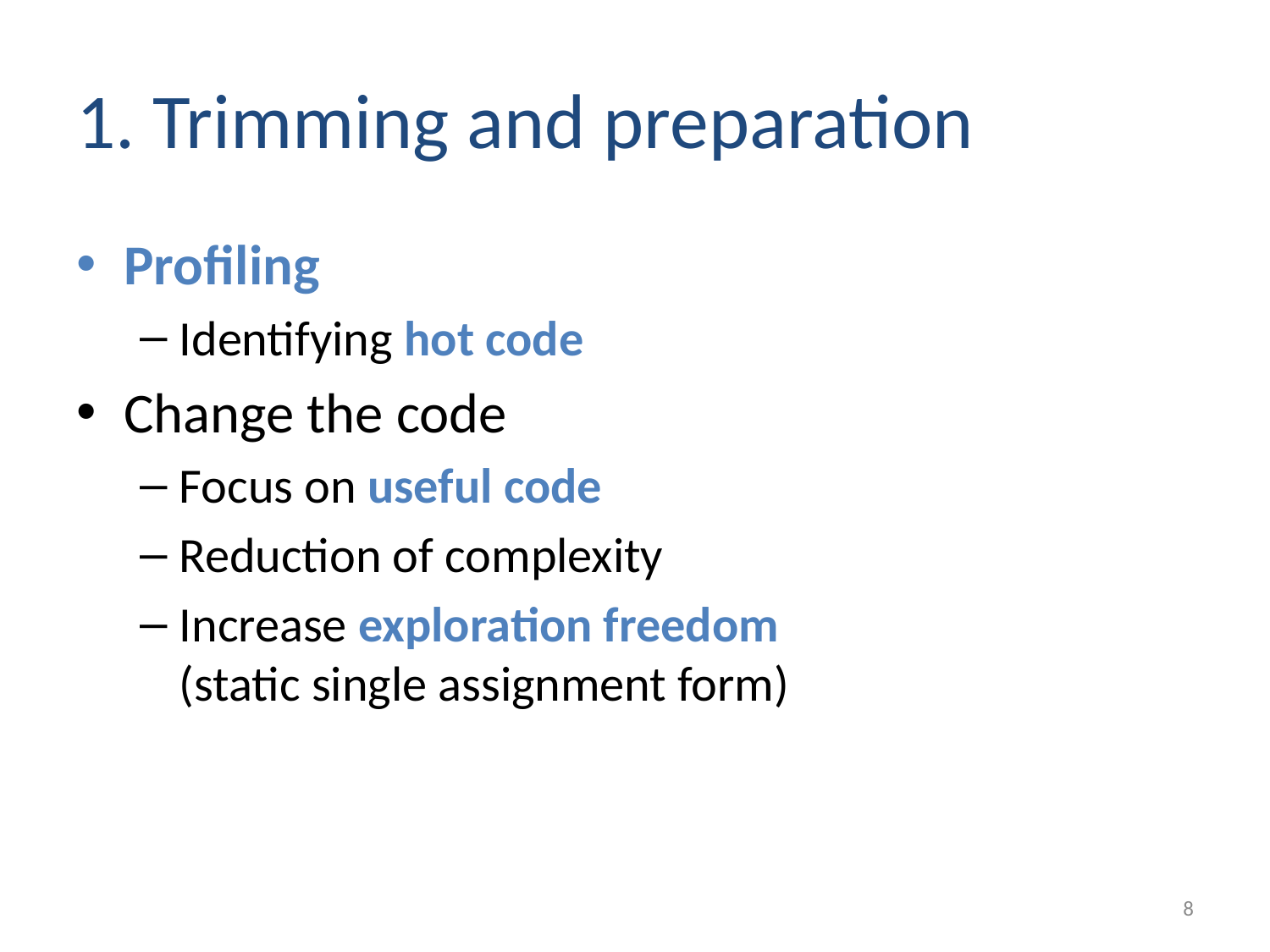

# 1. Trimming and preparation
Profiling
Identifying hot code
Change the code
Focus on useful code
Reduction of complexity
Increase exploration freedom
(static single assignment form)
8